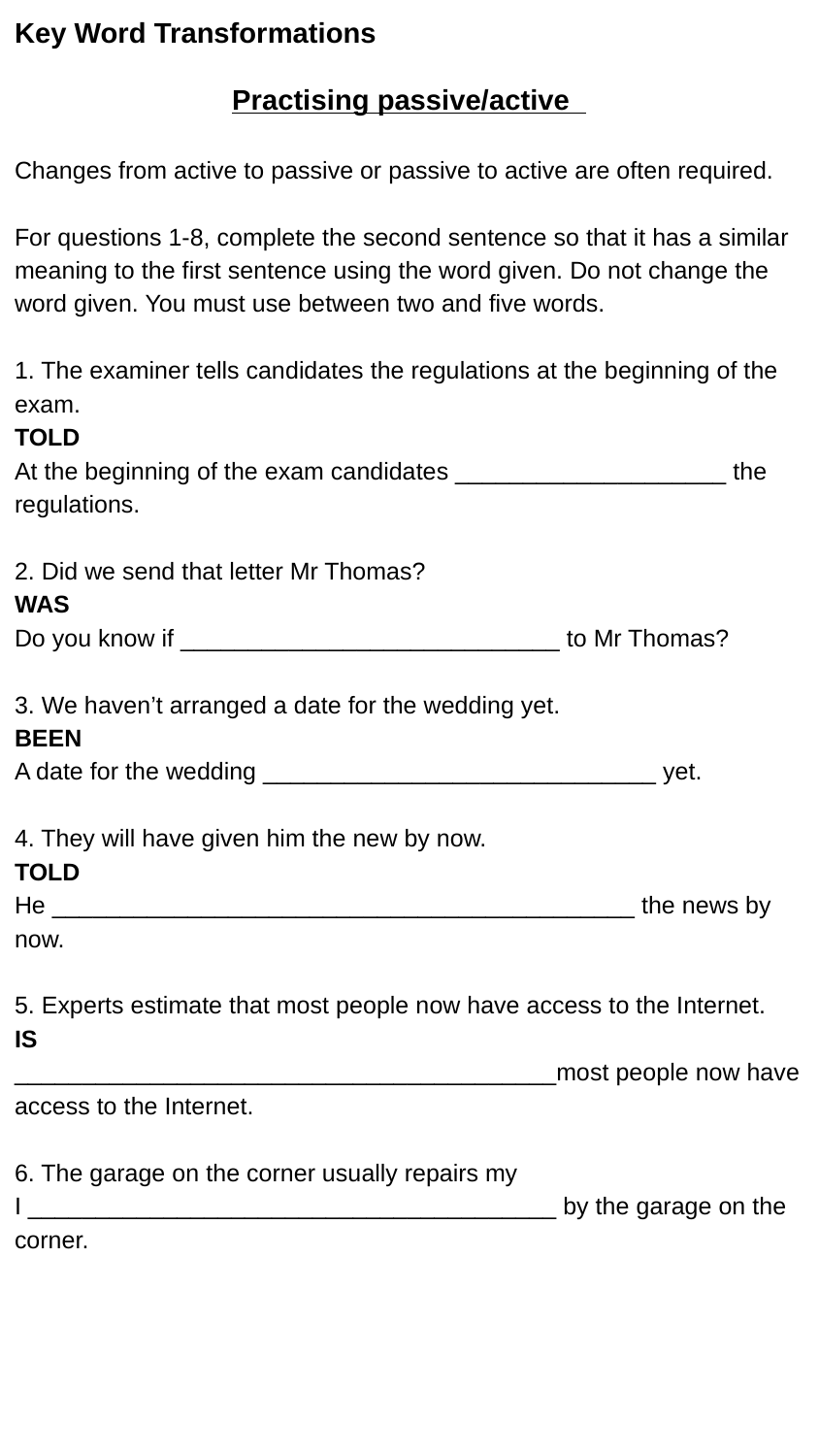

Key Word Transformations

Practising passive/active

Changes from active to passive or passive to active are often required.

For questions 1-8, complete the second sentence so that it has a similar meaning to the first sentence using the word given. Do not change the word given. You must use between two and five words.

1. The examiner tells candidates the regulations at the beginning of the exam.
TOLD
At the beginning of the exam candidates ____________________ the regulations.

2. Did we send that letter Mr Thomas?
WAS
Do you know if ____________________________ to Mr Thomas?

3. We haven’t arranged a date for the wedding yet.
BEEN
A date for the wedding _____________________________ yet.

4. They will have given him the new by now.
TOLD
He ___________________________________________ the news by now.

5. Experts estimate that most people now have access to the Internet.
IS
________________________________________most people now have access to the Internet.

6. The garage on the corner usually repairs my
I _______________________________________ by the garage on the corner.